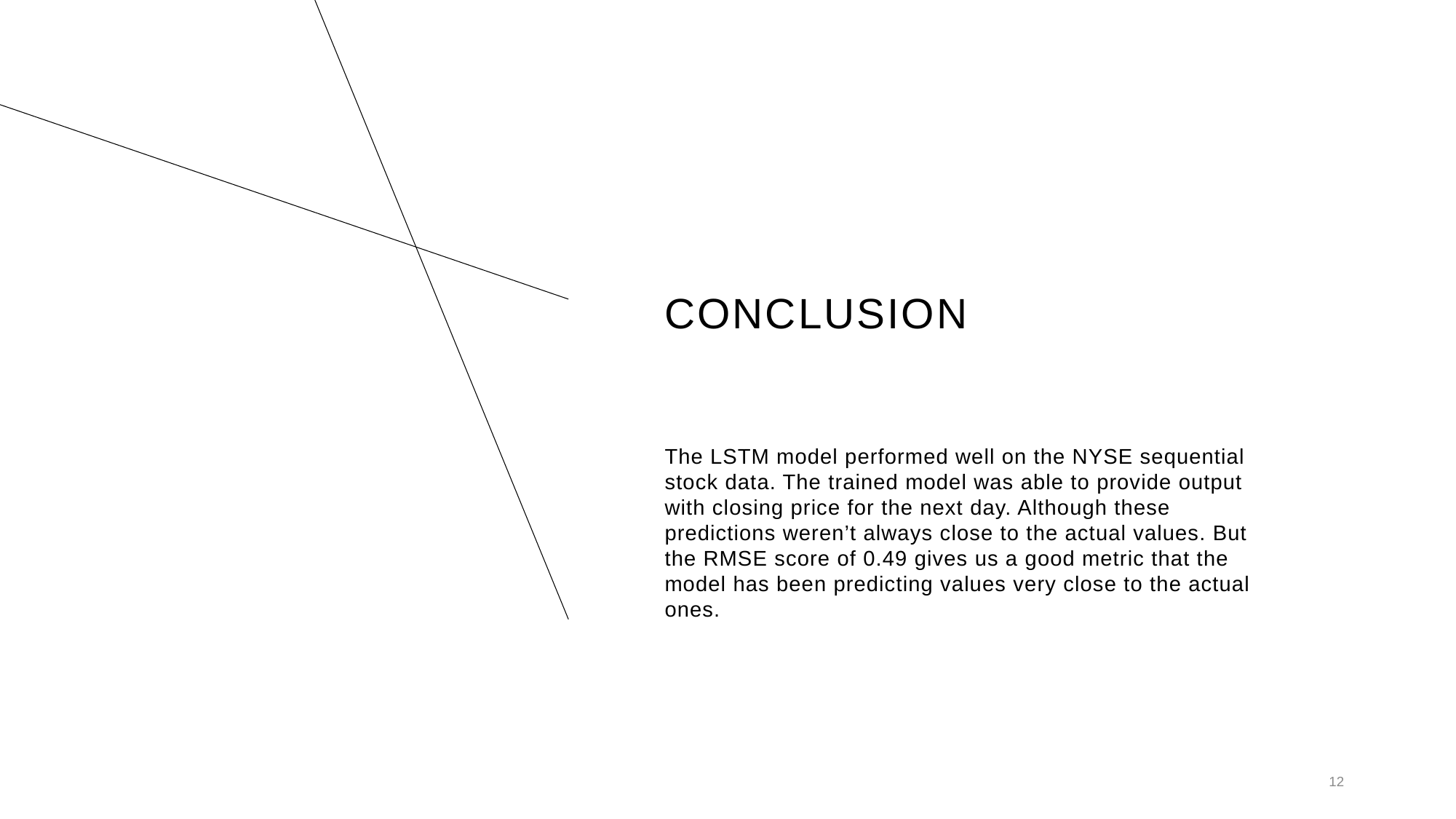

# Conclusion
The LSTM model performed well on the NYSE sequential stock data. The trained model was able to provide output with closing price for the next day. Although these predictions weren’t always close to the actual values. But the RMSE score of 0.49 gives us a good metric that the model has been predicting values very close to the actual ones.
12